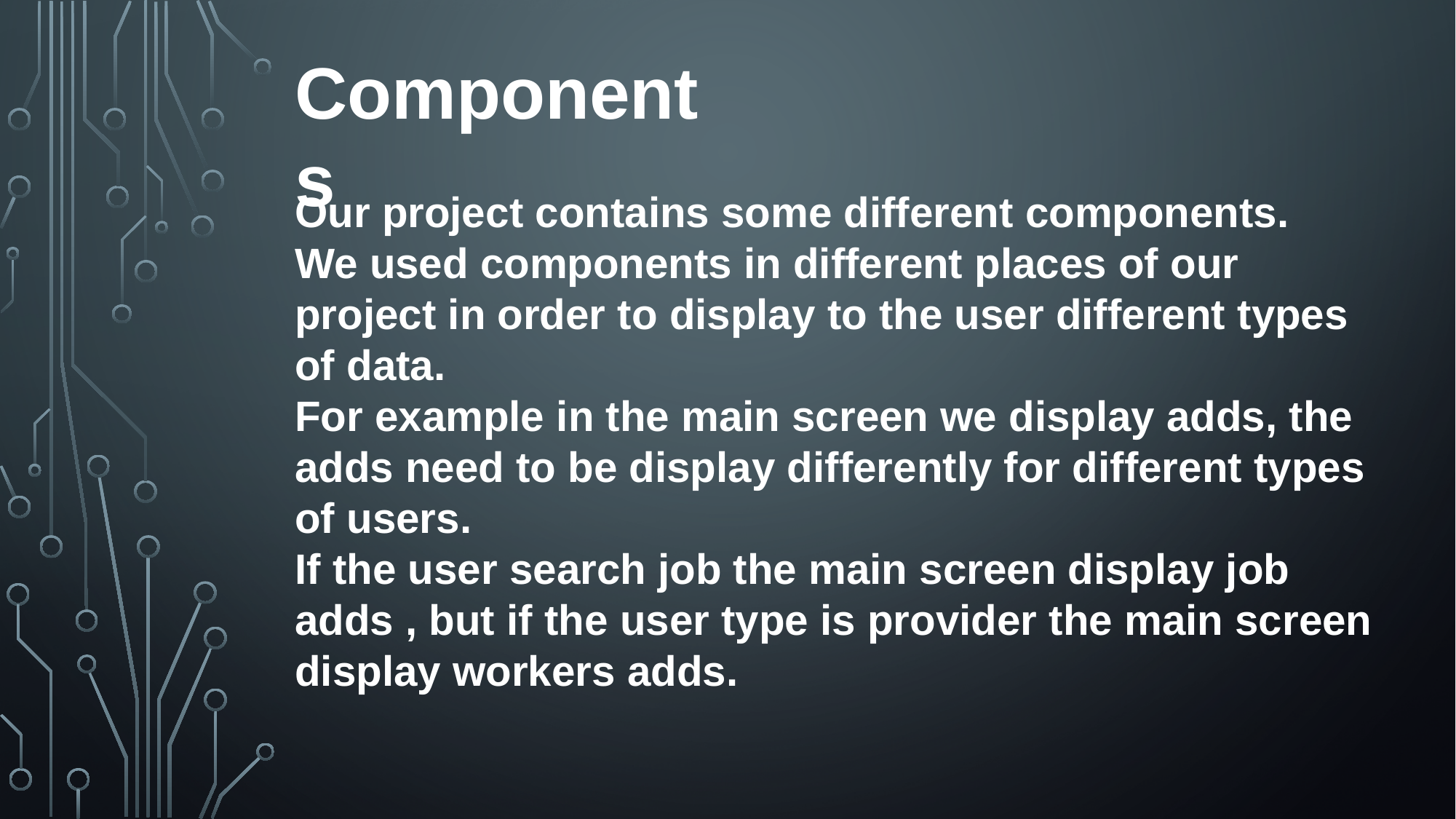

Components
Our project contains some different components.
We used components in different places of our project in order to display to the user different types of data.
For example in the main screen we display adds, the adds need to be display differently for different types of users.
If the user search job the main screen display job adds , but if the user type is provider the main screen display workers adds.